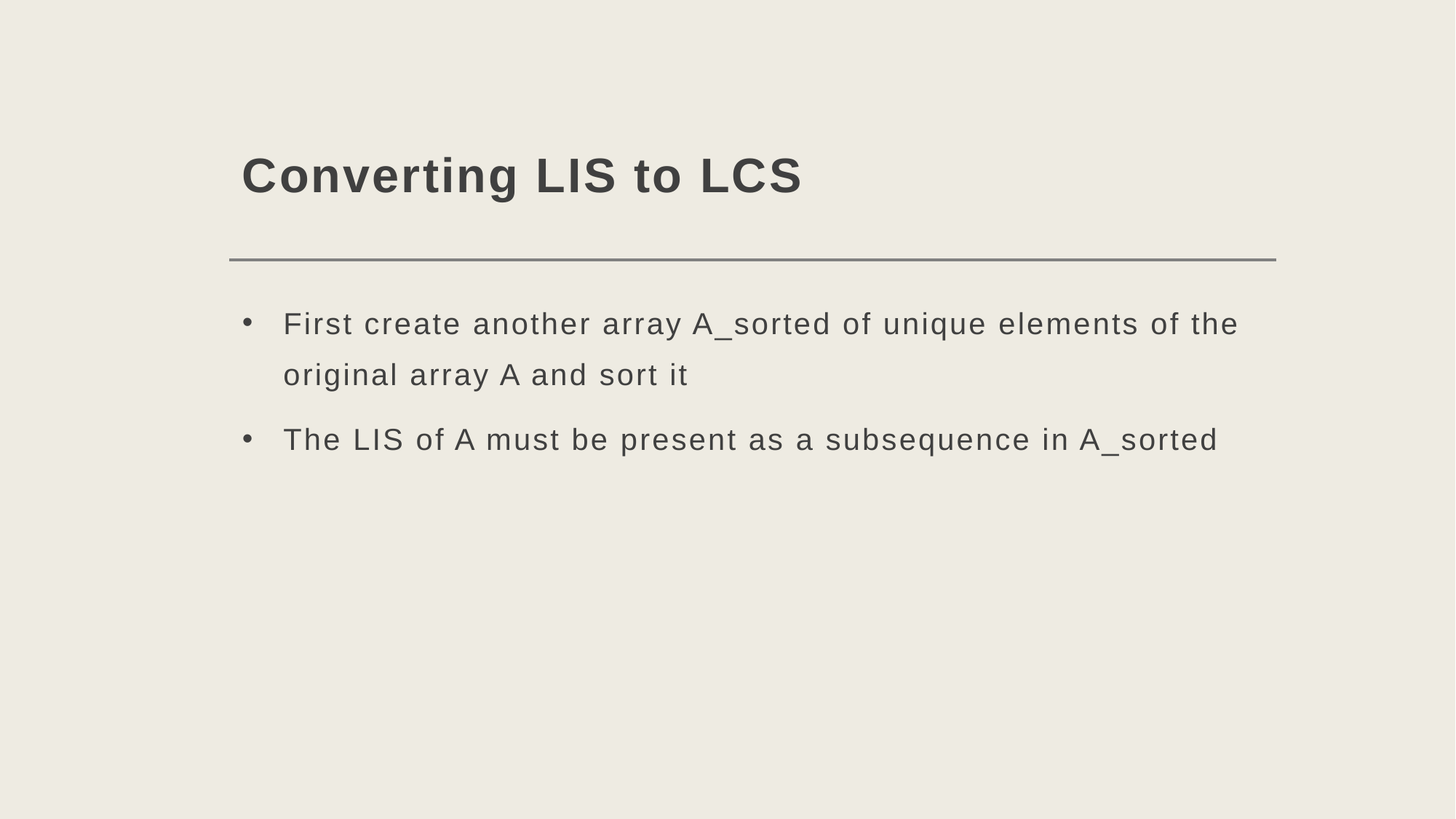

# Converting LIS to LCS
First create another array A_sorted of unique elements of the original array A and sort it
The LIS of A must be present as a subsequence in A_sorted